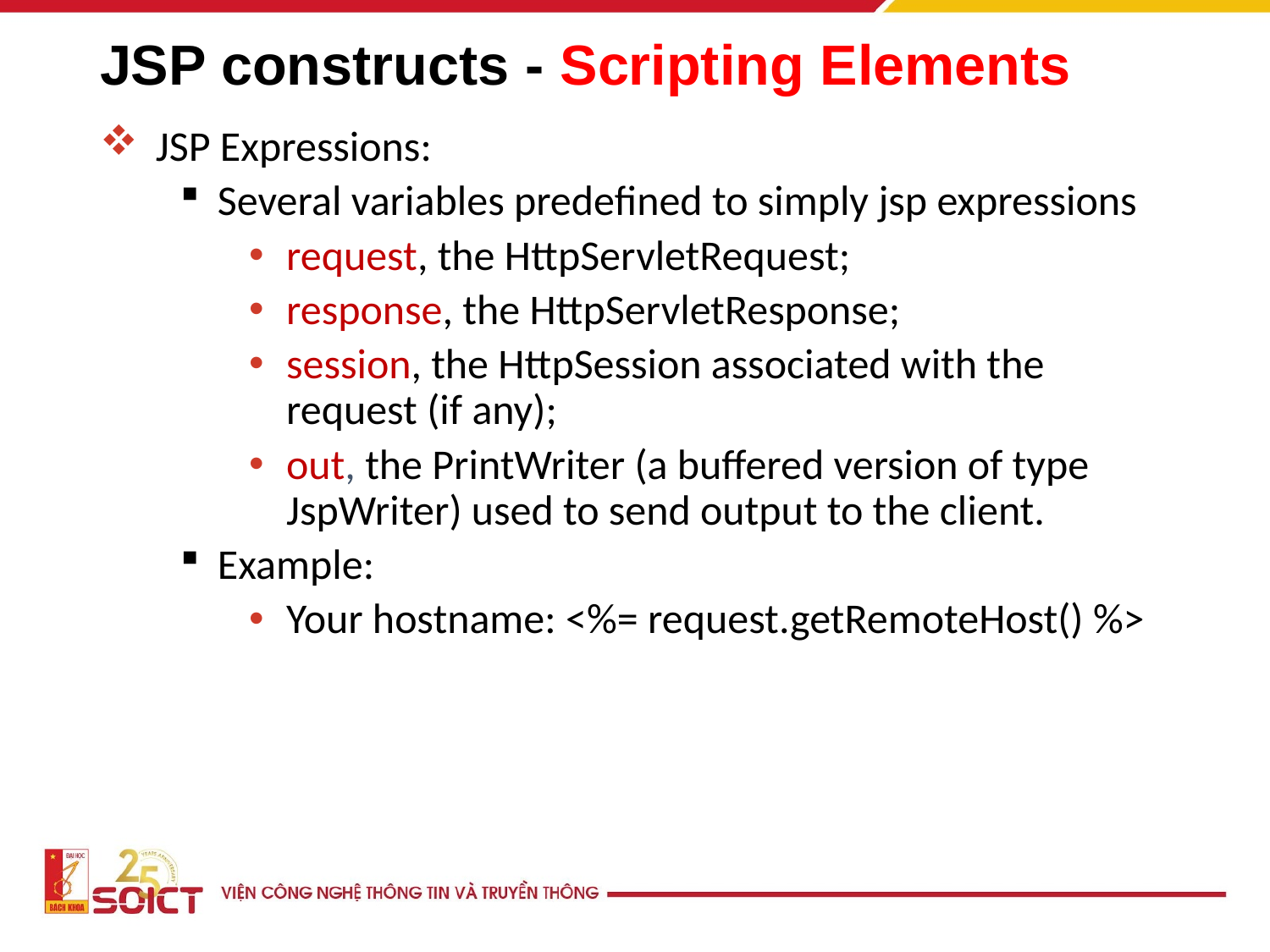

# JSP constructs - Scripting Elements
JSP Expressions:
Several variables predefined to simply jsp expressions
request, the HttpServletRequest;
response, the HttpServletResponse;
session, the HttpSession associated with the request (if any);
out, the PrintWriter (a buffered version of type JspWriter) used to send output to the client.
Example:
Your hostname: <%= request.getRemoteHost() %>